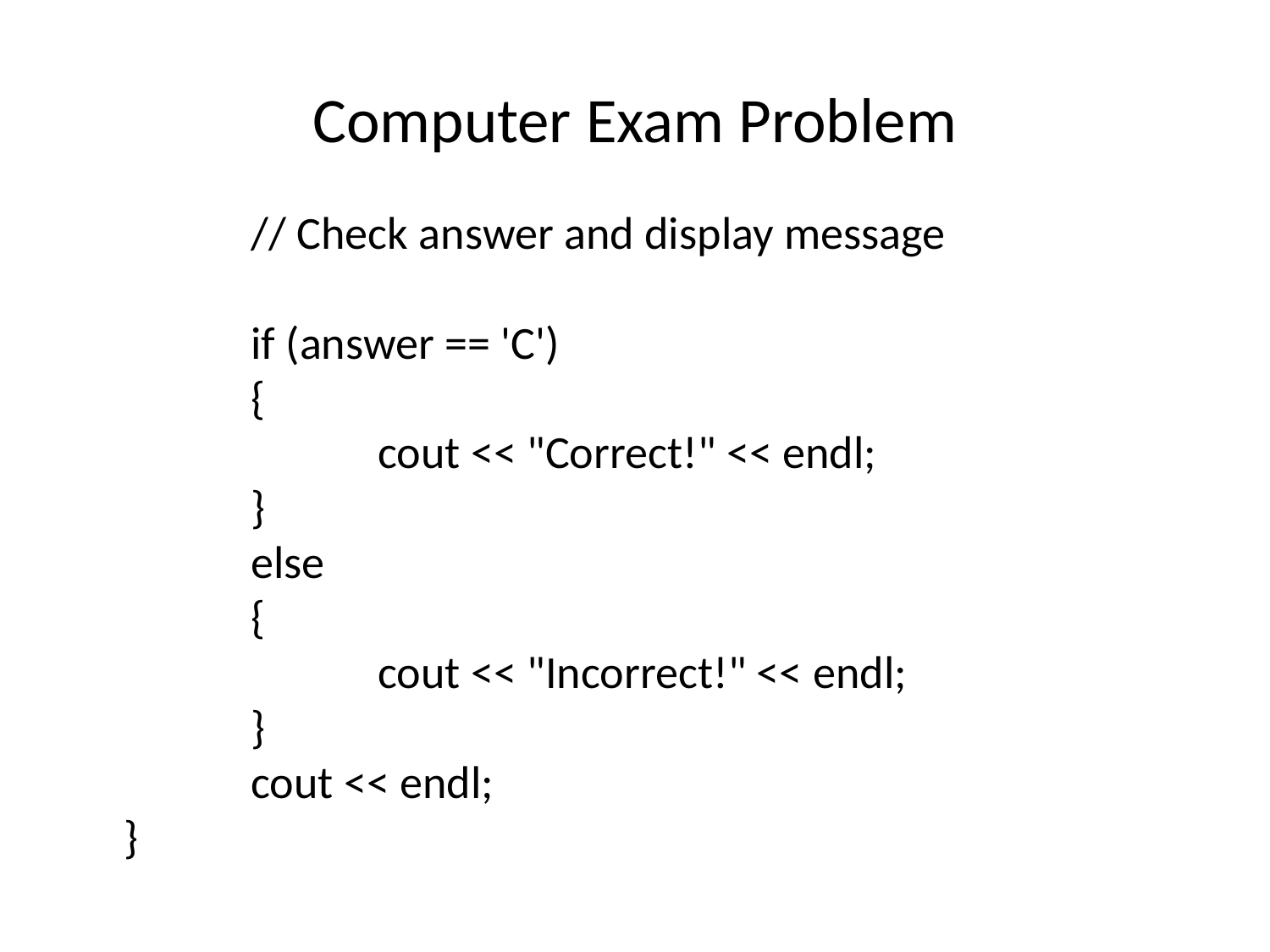

# Computer Exam Problem
	// Check answer and display message

	if (answer == 'C')
	{
		cout << "Correct!" << endl;
	}
	else
	{
		cout << "Incorrect!" << endl;
	}
	cout << endl;
}